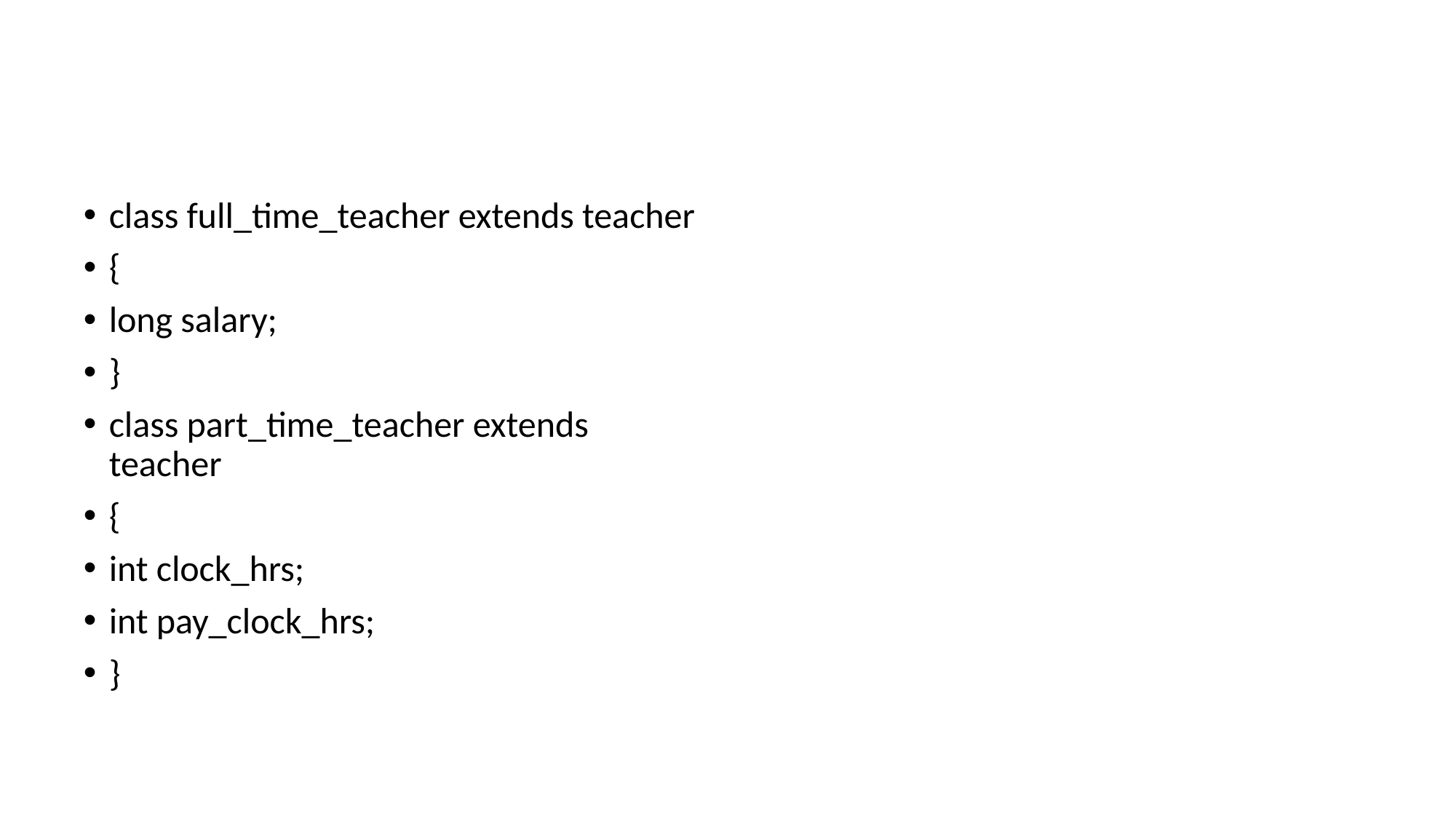

#
class full_time_teacher extends teacher
{
long salary;
}
class part_time_teacher extends teacher
{
int clock_hrs;
int pay_clock_hrs;
}